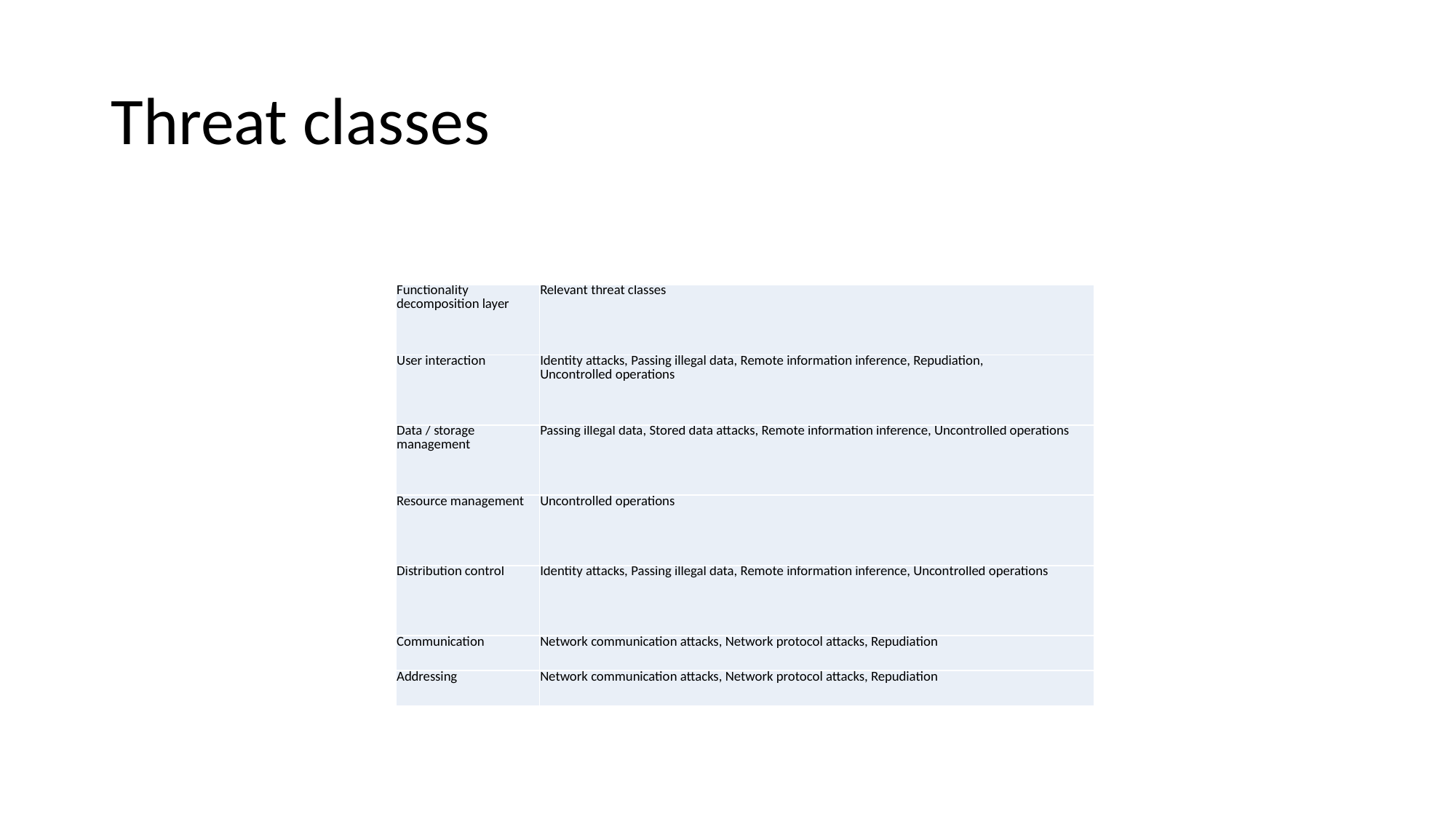

# Threat classes
| Functionality decomposition layer | Relevant threat classes |
| --- | --- |
| User interaction | Identity attacks, Passing illegal data, Remote information inference, Repudiation, Uncontrolled operations |
| Data / storage management | Passing illegal data, Stored data attacks, Remote information inference, Uncontrolled operations |
| Resource management | Uncontrolled operations |
| Distribution control | Identity attacks, Passing illegal data, Remote information inference, Uncontrolled operations |
| Communication | Network communication attacks, Network protocol attacks, Repudiation |
| Addressing | Network communication attacks, Network protocol attacks, Repudiation |